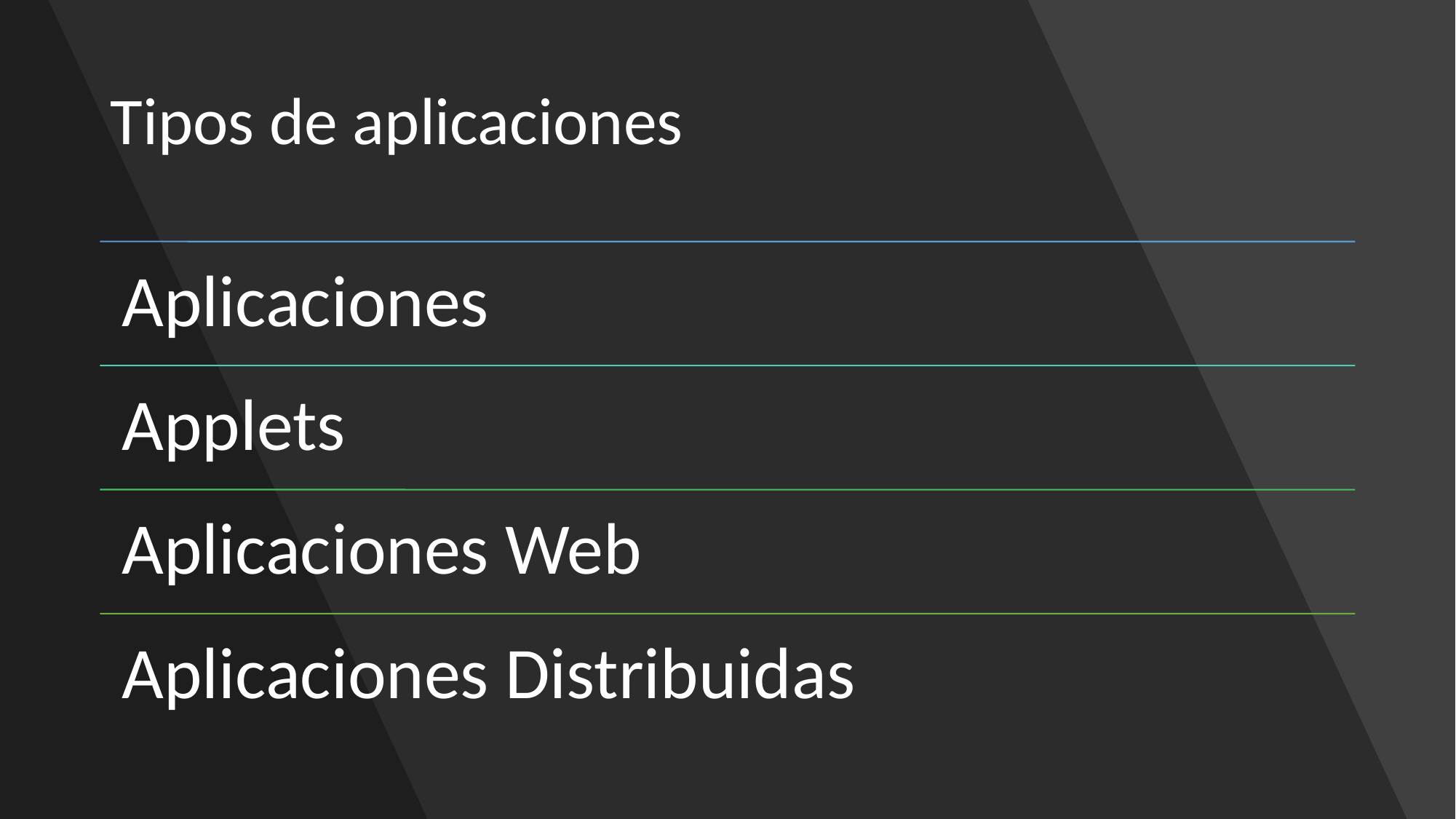

# Tipos de aplicaciones
Aplicaciones
Applets
Aplicaciones Web
Aplicaciones Distribuidas